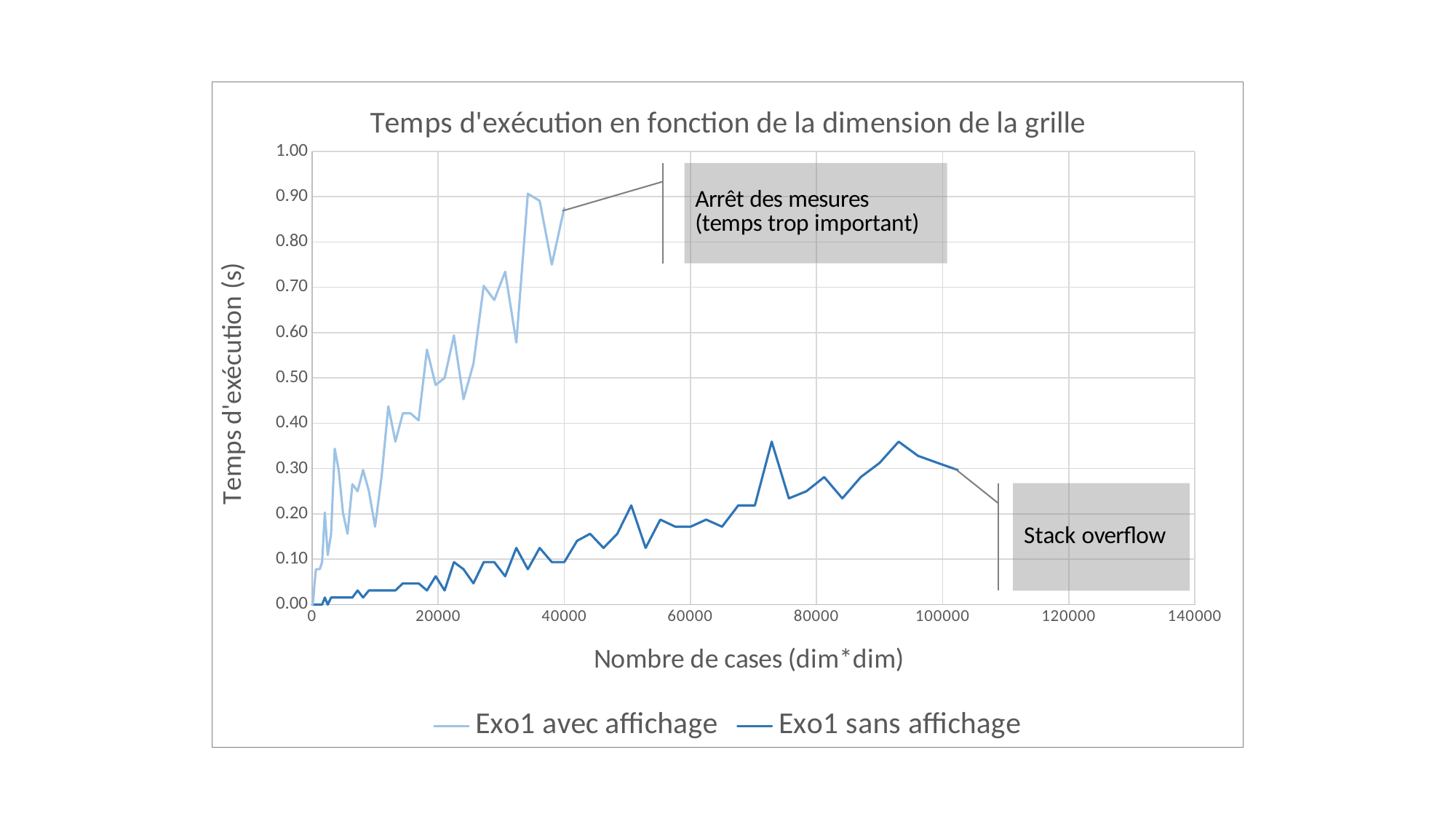

### Chart: Temps d'exécution en fonction de la dimension de la grille

| Category | Exo1 avec affichage | Exo1 sans affichage |
|---|---|---|